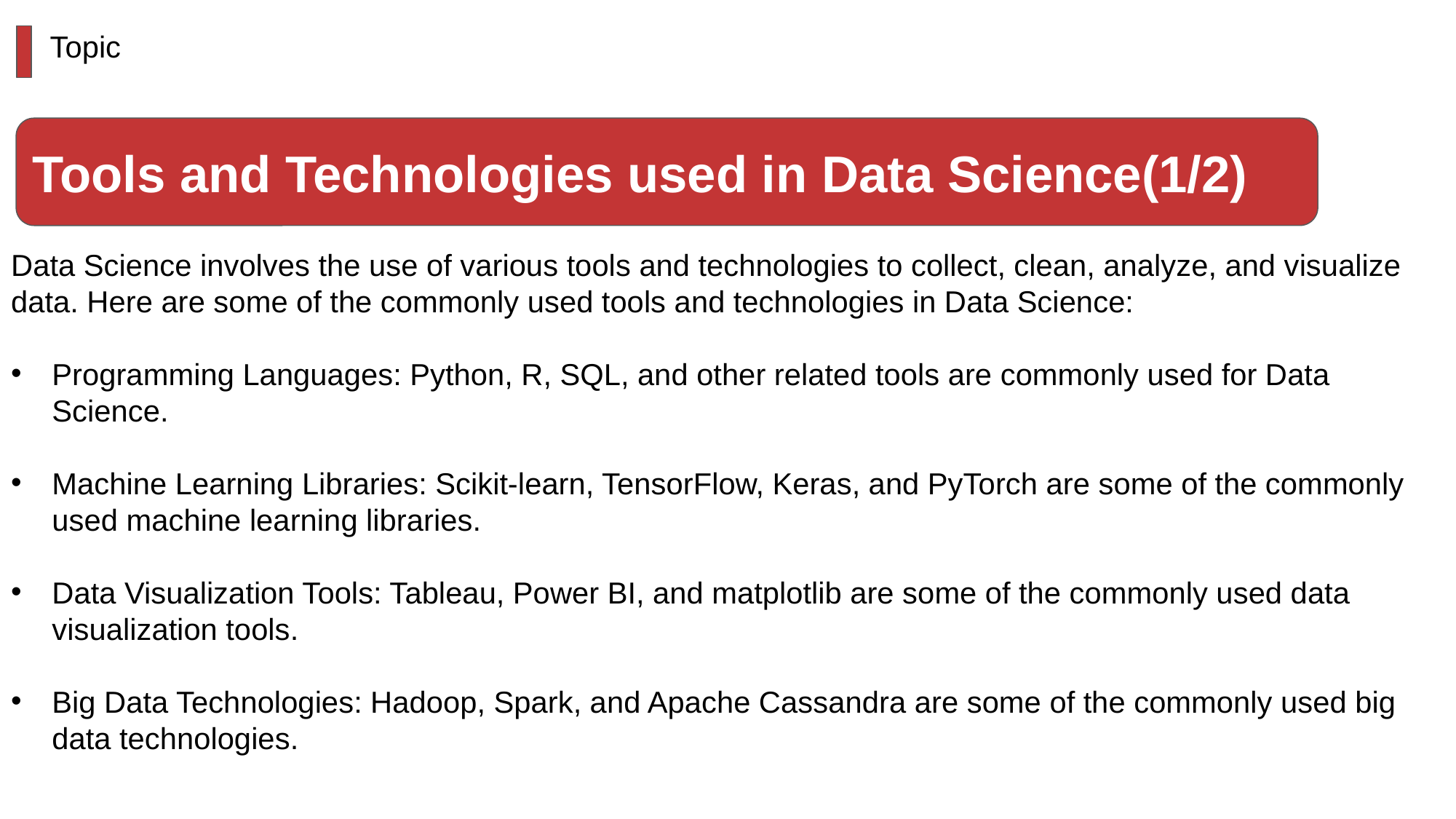

Data Science involves the use of various tools and technologies to collect, clean, analyze, and visualize data. Here are some of the commonly used tools and technologies in Data Science:

Programming Languages: Python, R, SQL, and other related tools are commonly used for Data Science.

Machine Learning Libraries: Scikit-learn, TensorFlow, Keras, and PyTorch are some of the commonly used machine learning libraries.

Data Visualization Tools: Tableau, Power BI, and matplotlib are some of the commonly used data visualization tools.

Big Data Technologies: Hadoop, Spark, and Apache Cassandra are some of the commonly used big data technologies.

Topic
Tools and Technologies used in Data Science(1/2)